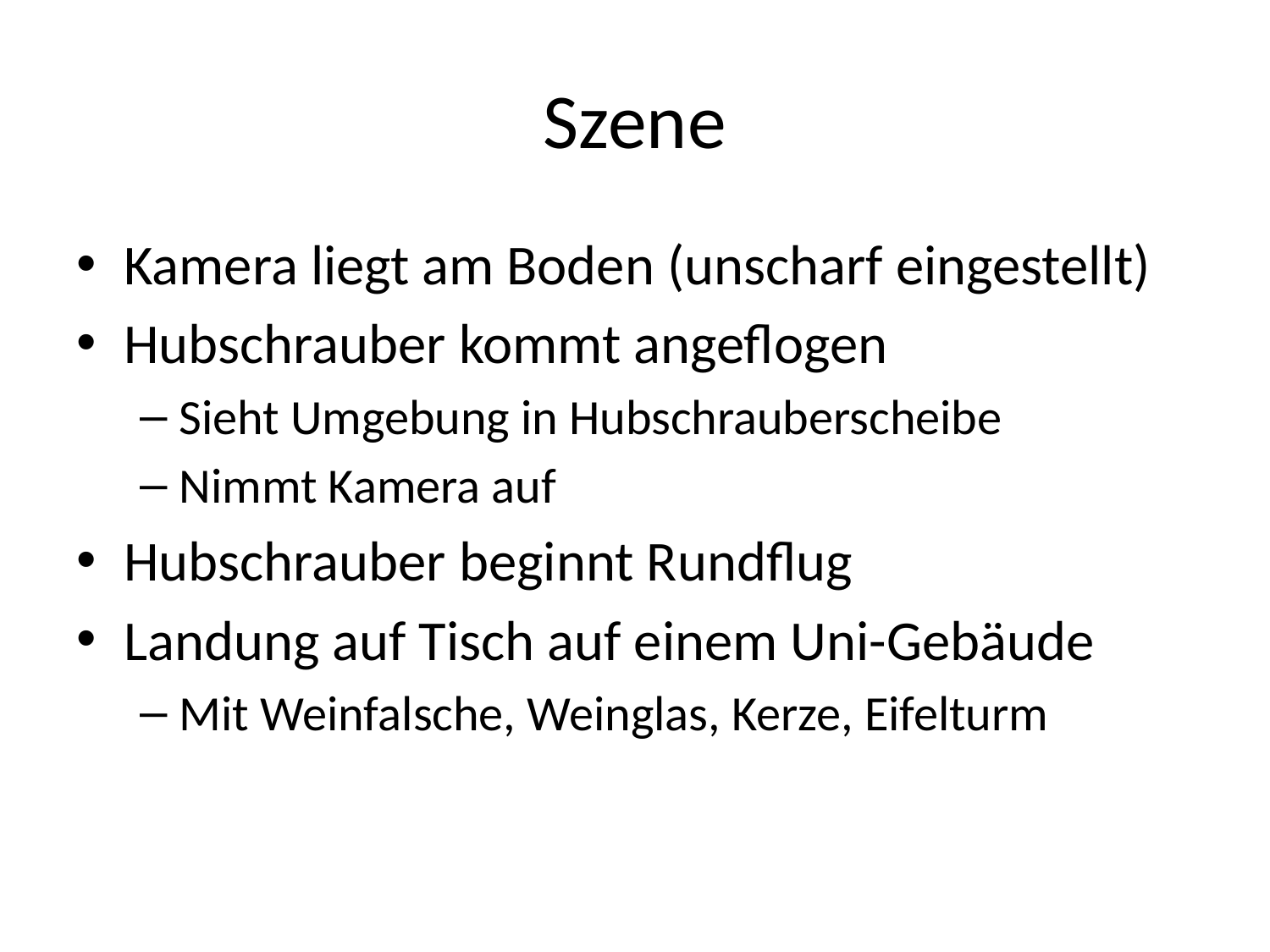

# Szene
Kamera liegt am Boden (unscharf eingestellt)
Hubschrauber kommt angeflogen
Sieht Umgebung in Hubschrauberscheibe
Nimmt Kamera auf
Hubschrauber beginnt Rundflug
Landung auf Tisch auf einem Uni-Gebäude
Mit Weinfalsche, Weinglas, Kerze, Eifelturm